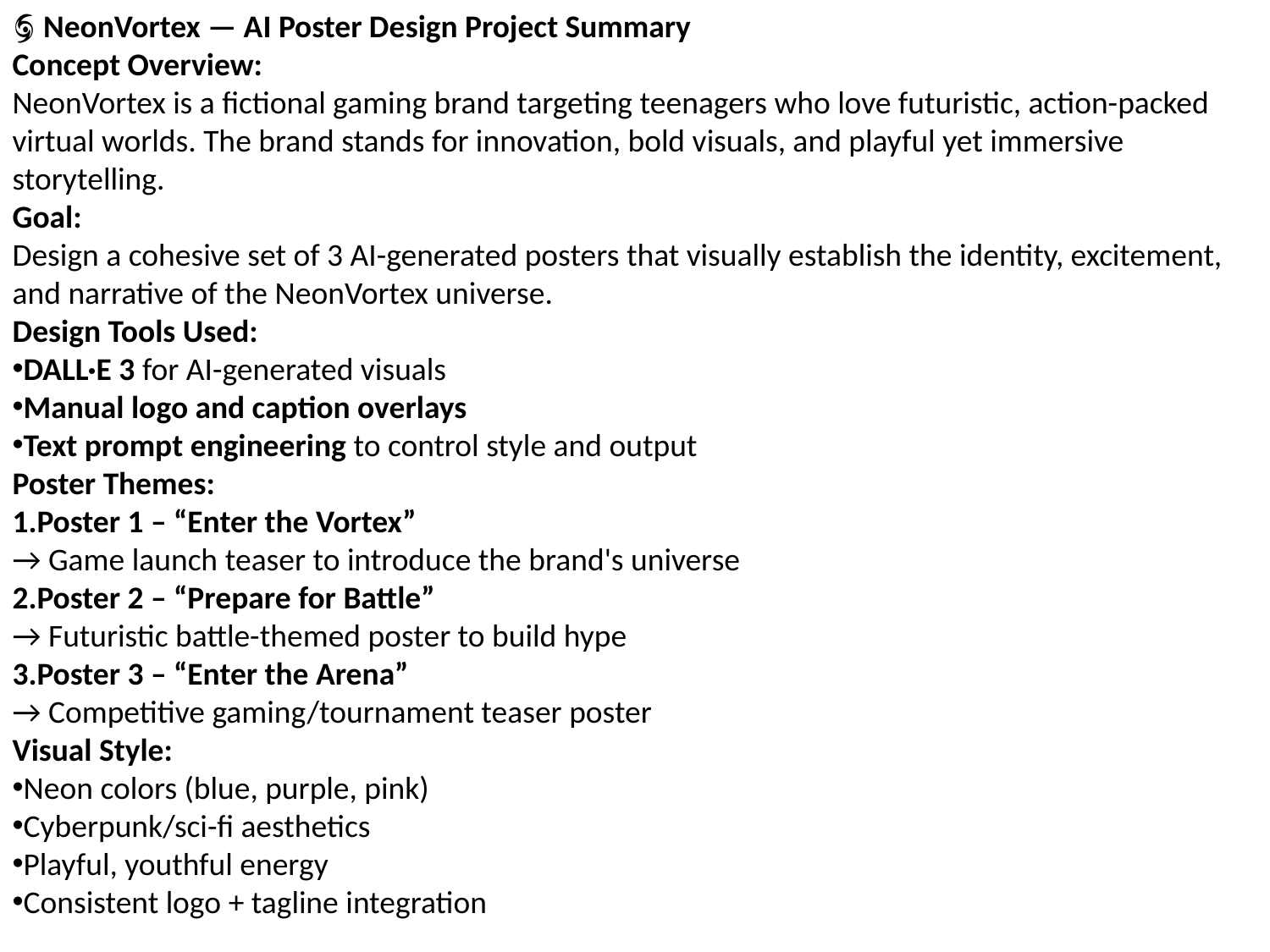

🌀 NeonVortex — AI Poster Design Project Summary
Concept Overview:
NeonVortex is a fictional gaming brand targeting teenagers who love futuristic, action-packed virtual worlds. The brand stands for innovation, bold visuals, and playful yet immersive storytelling.
Goal:
Design a cohesive set of 3 AI-generated posters that visually establish the identity, excitement, and narrative of the NeonVortex universe.
Design Tools Used:
DALL·E 3 for AI-generated visuals
Manual logo and caption overlays
Text prompt engineering to control style and output
Poster Themes:
Poster 1 – “Enter the Vortex”
→ Game launch teaser to introduce the brand's universe
Poster 2 – “Prepare for Battle”
→ Futuristic battle-themed poster to build hype
Poster 3 – “Enter the Arena”
→ Competitive gaming/tournament teaser poster
Visual Style:
Neon colors (blue, purple, pink)
Cyberpunk/sci-fi aesthetics
Playful, youthful energy
Consistent logo + tagline integration